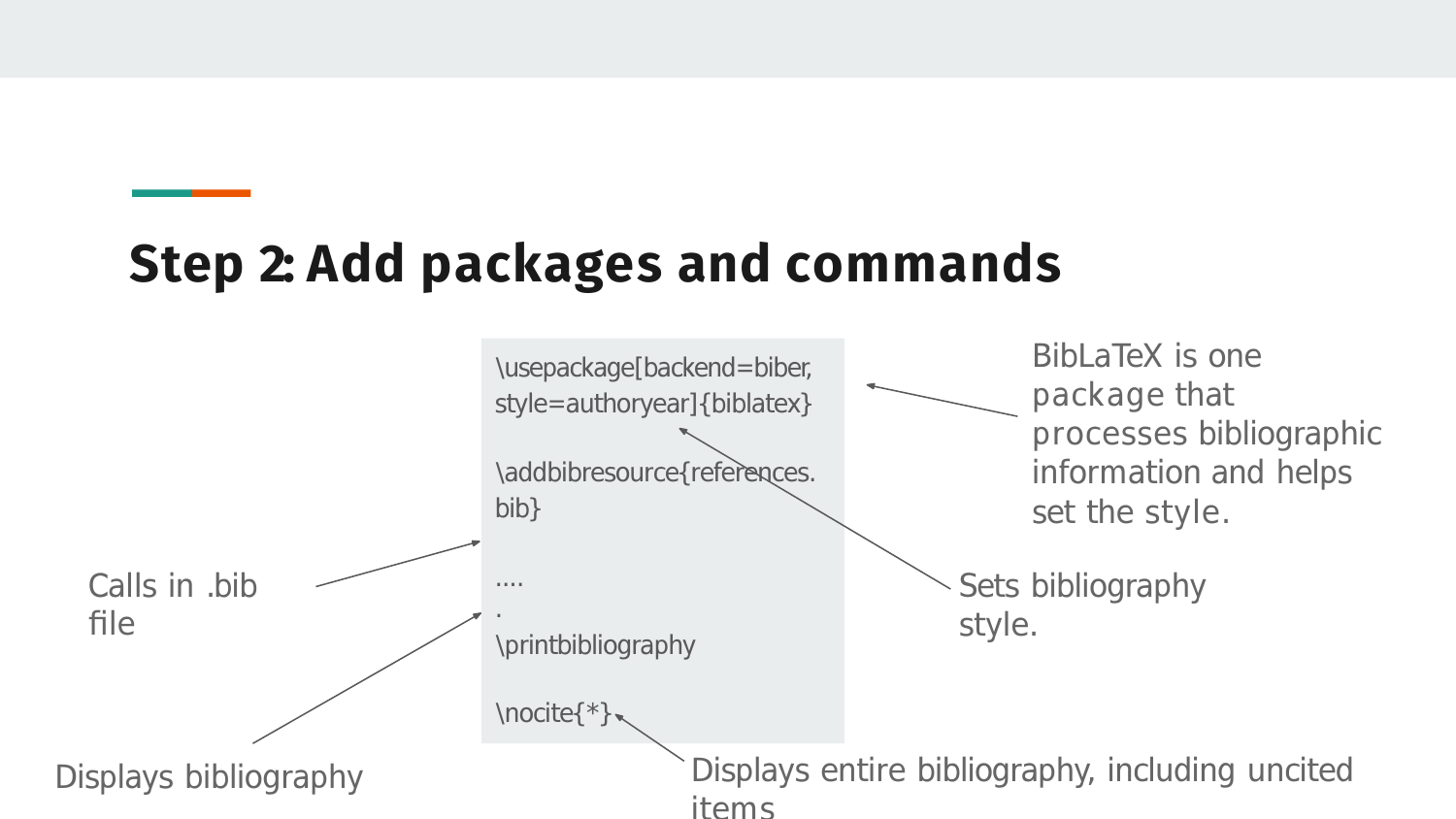

# Step 2: Add packages and commands
BibLaTeX is one package that processes bibliographic information and helps set the style.

\usepackage[backend=biber, style=authoryear]{biblatex}

\addbibresource{references. bib}
…..
Calls in .bib ﬁle
Sets bibliography style.
\printbibliography

\nocite{*}

Displays entire bibliography, including uncited items
Displays bibliography